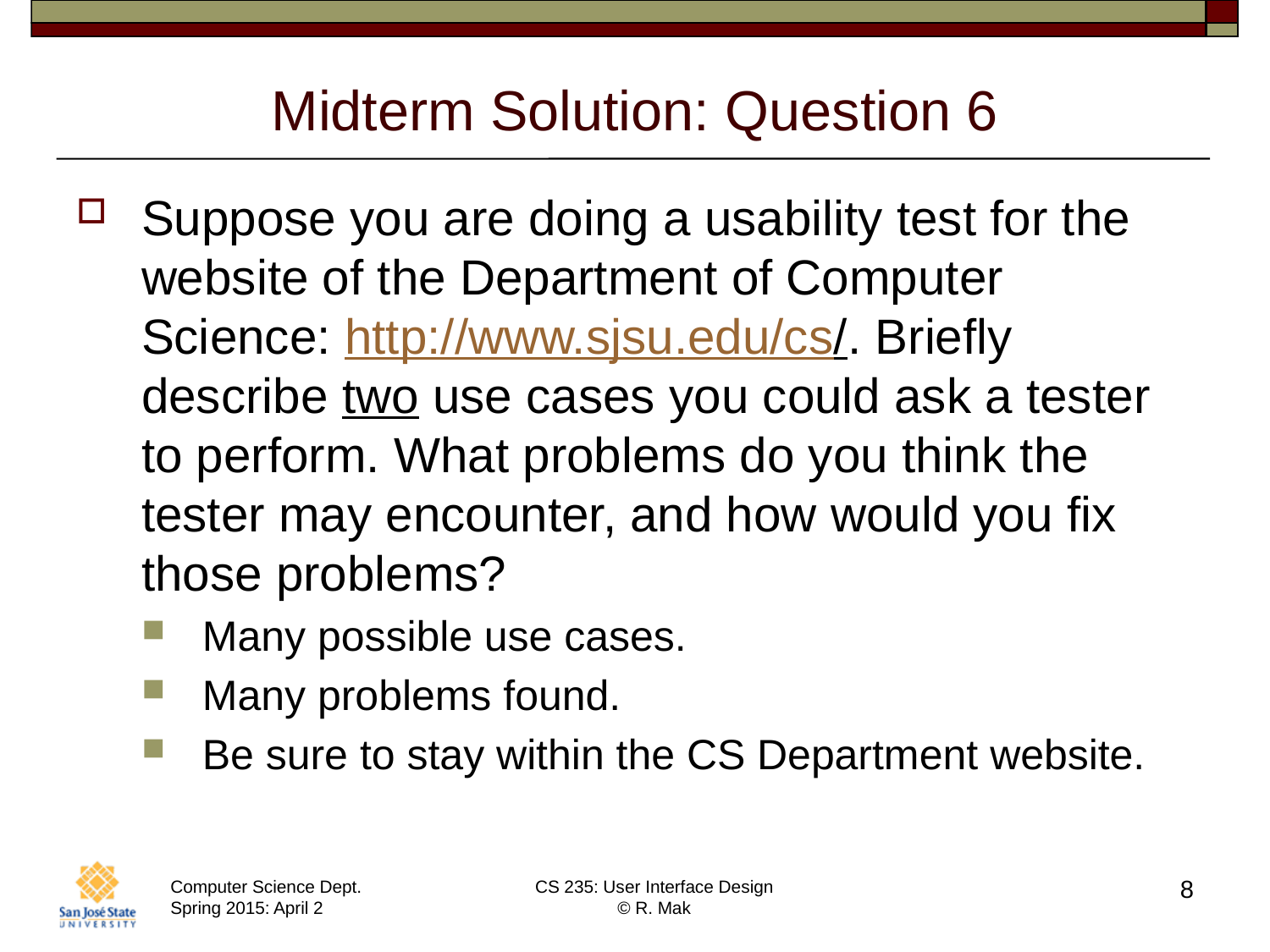

# Midterm Solution: Question 6
Suppose you are doing a usability test for the website of the Department of Computer Science: http://www.sjsu.edu/cs/. Briefly describe two use cases you could ask a tester to perform. What problems do you think the tester may encounter, and how would you fix those problems?
Many possible use cases.
Many problems found.
Be sure to stay within the CS Department website.
8